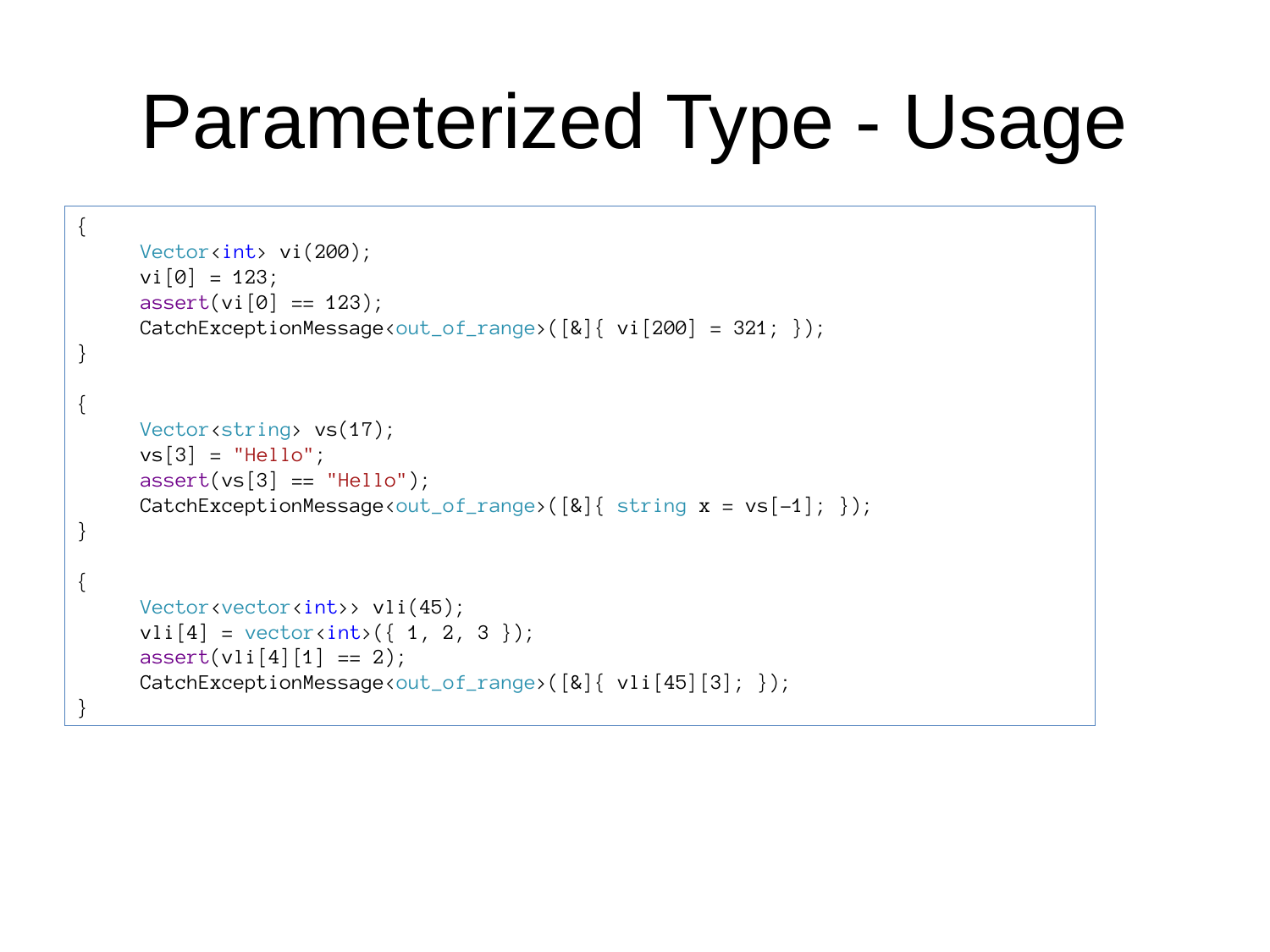

# Parameterized Type - Usage
{
Vector<int> vi(200);
vi[0] = 123;
assert(vi[0] == 123);
CatchExceptionMessage<out_of_range>([&]{ vi[200] = 321; });
}

{
Vector<string> vs(17);
vs[3] = "Hello";
assert(vs[3] == "Hello");
CatchExceptionMessage<out_of_range>([&]{ string x = vs[-1]; });
}

{
Vector<vector<int>> vli(45);
vli[4] = vector<int>({ 1, 2, 3 });
assert(vli[4][1] == 2);
CatchExceptionMessage<out_of_range>([&]{ vli[45][3]; });
}